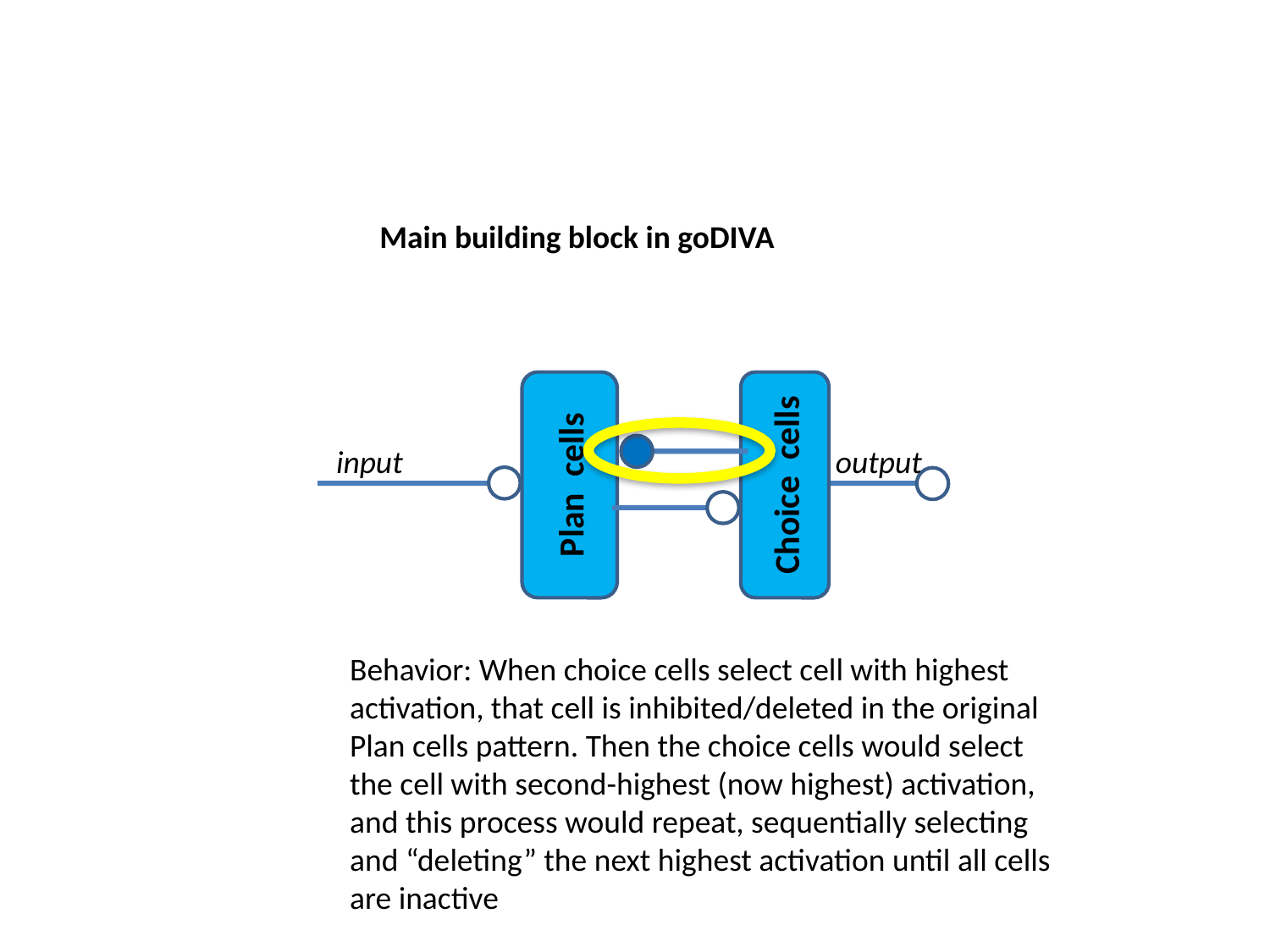

Main building block in goDIVA

input

output
Plan  cells
Choice  cells

Behavior: When choice cells select cell with highest activation, that cell is inhibited/deleted in the original Plan cells pattern. Then the choice cells would select the cell with second-highest (now highest) activation, and this process would repeat, sequentially selecting and “deleting” the next highest activation until all cells are inactive